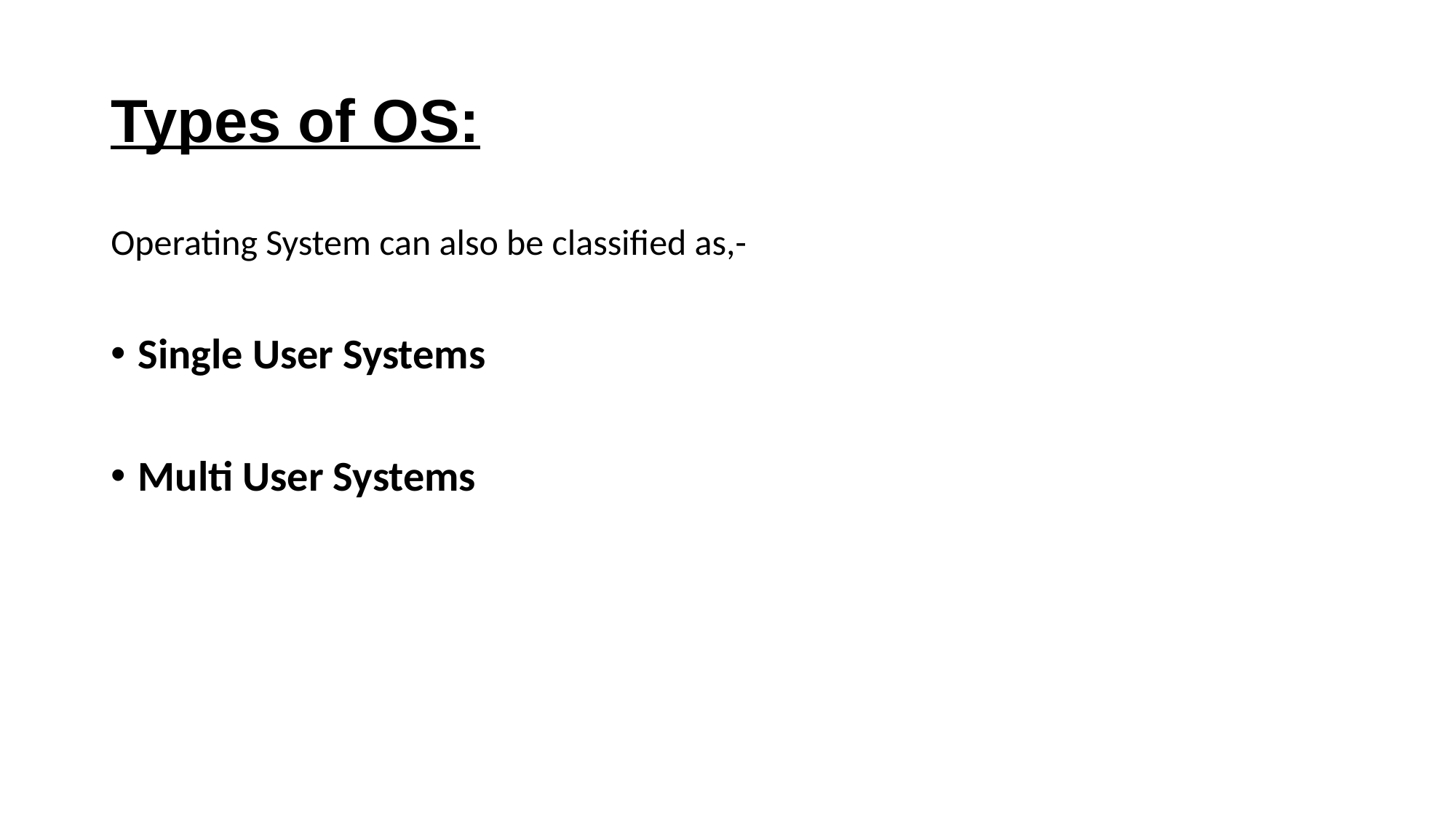

# Types of OS:
Operating System can also be classified as,-

Single User Systems

Multi User Systems